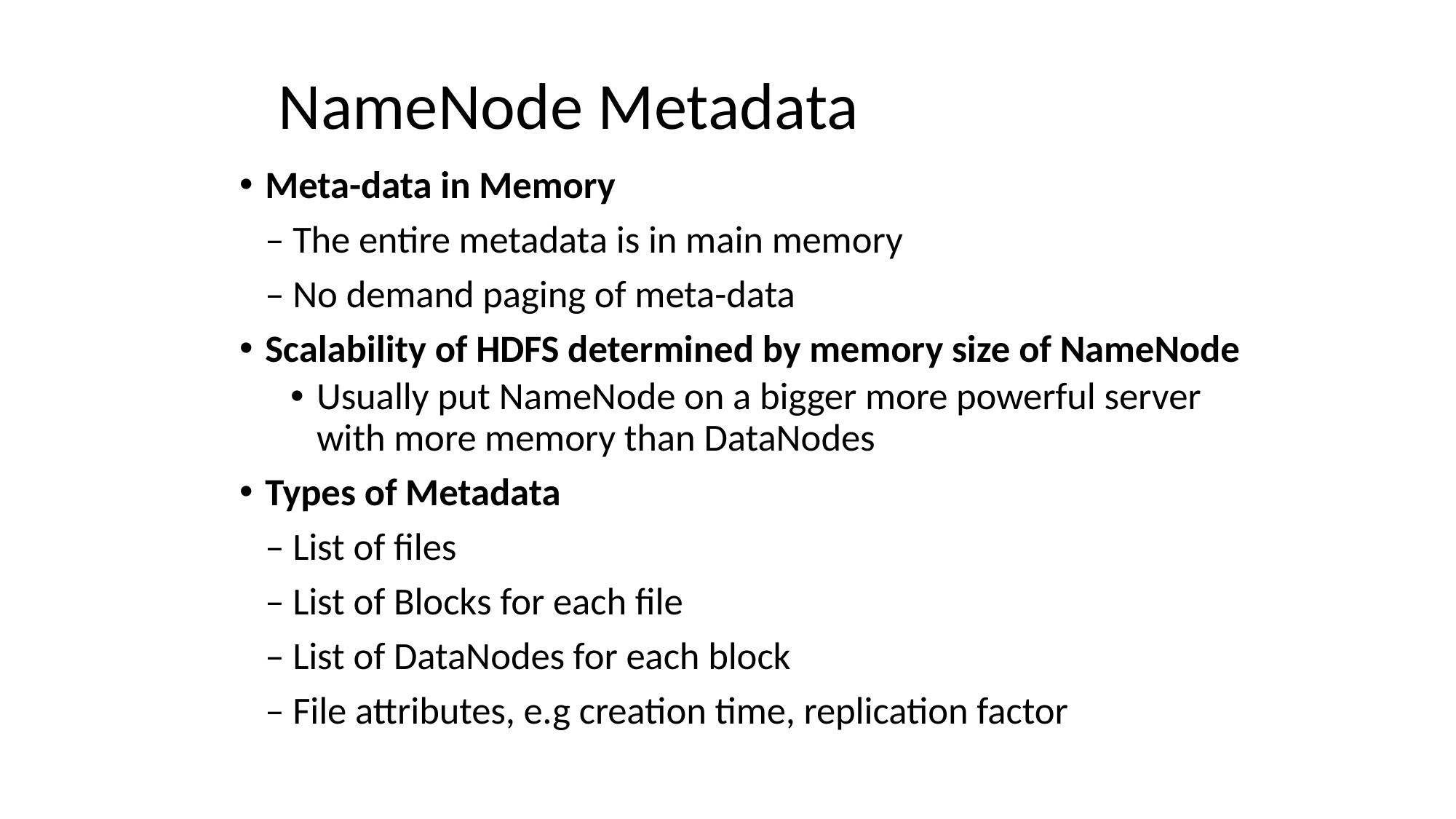

# NameNode Metadata
Meta-data in Memory
	– The entire metadata is in main memory
	– No demand paging of meta-data
Scalability of HDFS determined by memory size of NameNode
Usually put NameNode on a bigger more powerful server with more memory than DataNodes
Types of Metadata
	– List of files
	– List of Blocks for each file
	– List of DataNodes for each block
	– File attributes, e.g creation time, replication factor